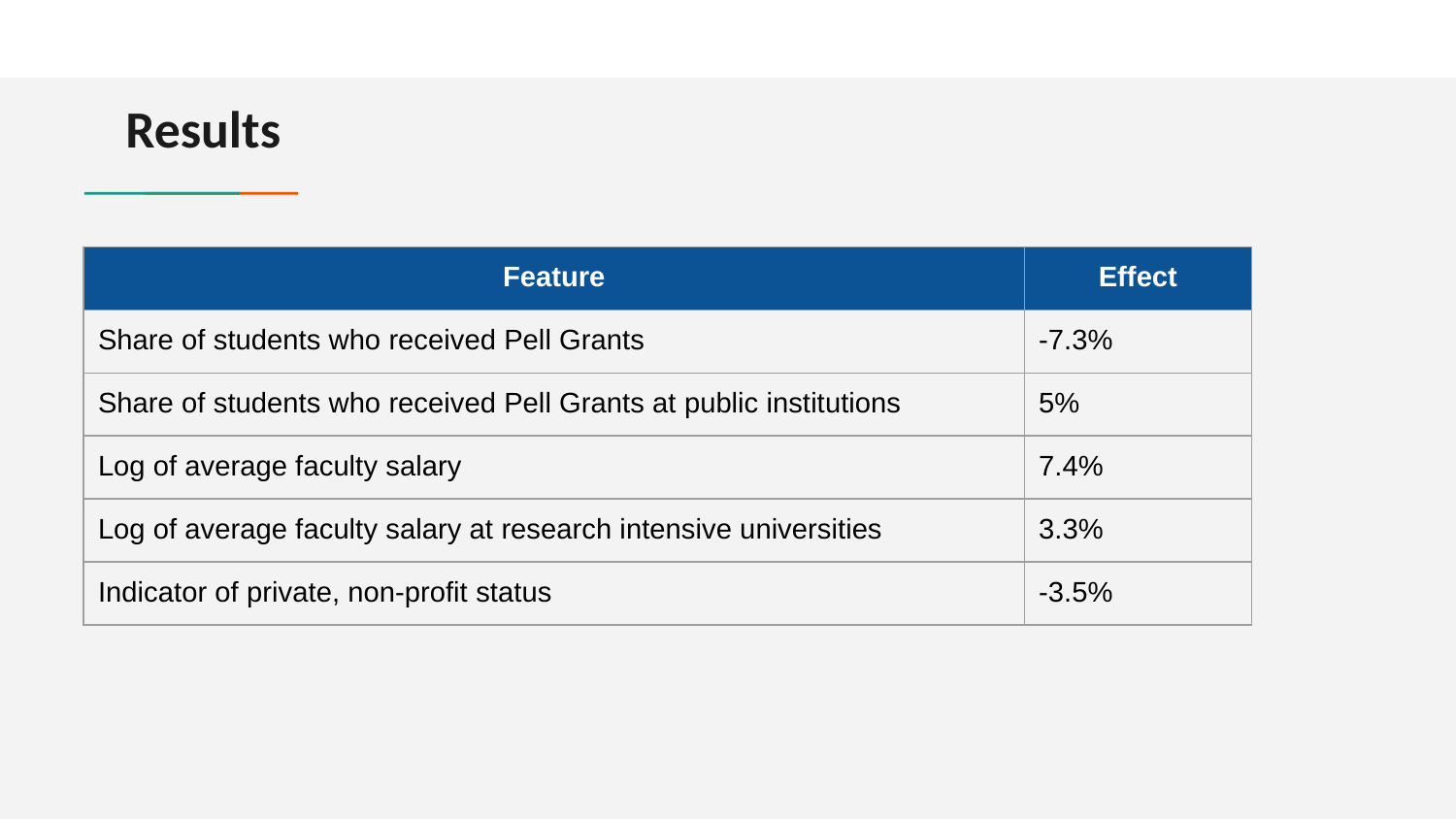

# Results

| Feature | Effect |
| --- | --- |
| Share of students who received Pell Grants | -7.3% |
| Share of students who received Pell Grants at public institutions | 5% |
| Log of average faculty salary | 7.4% |
| Log of average faculty salary at research intensive universities | 3.3% |
| Indicator of private, non-profit status | -3.5% |